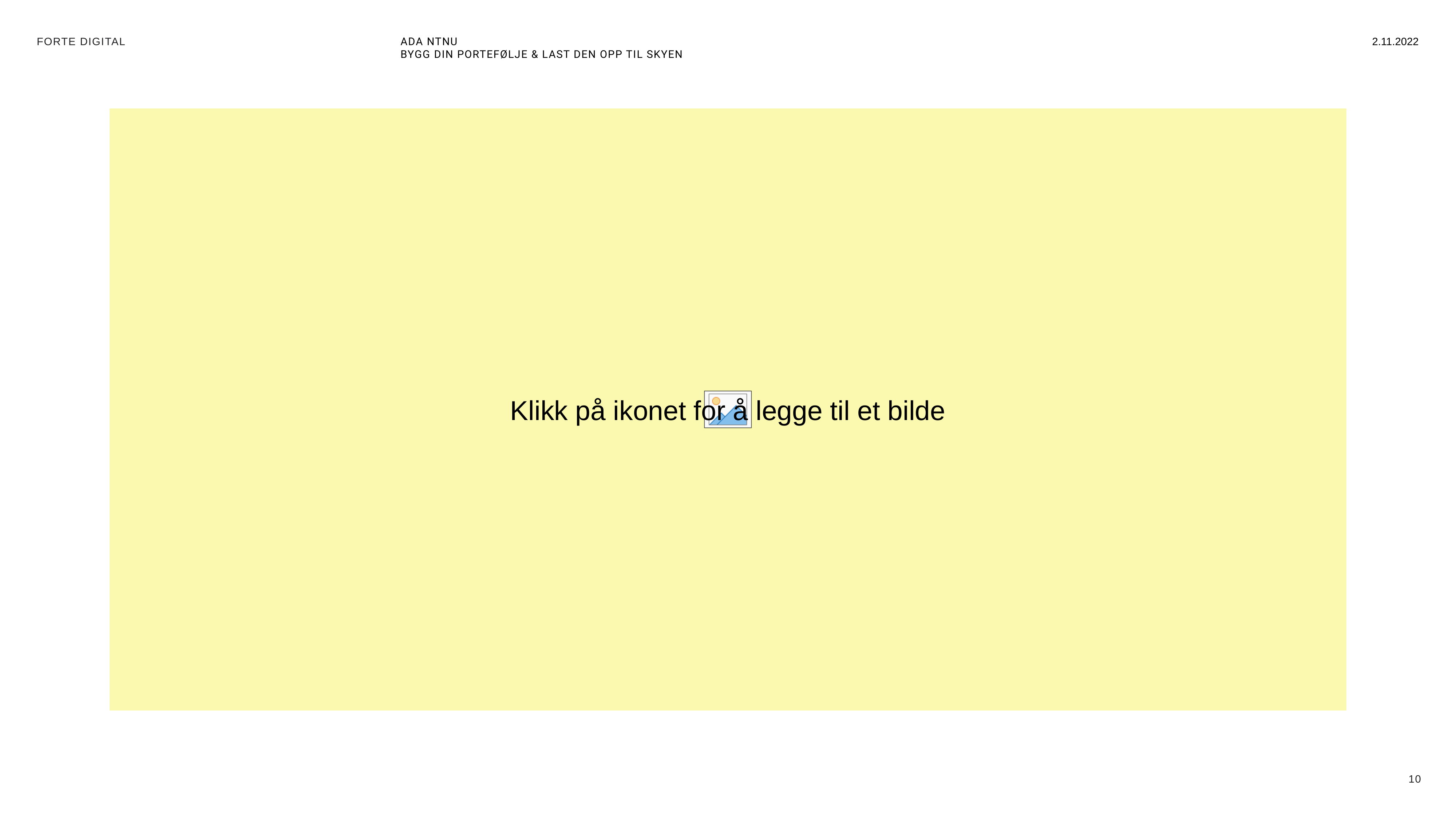

ADA NTNU
Bygg din portefølje & Last den opp til skyen

2.11.2022

10